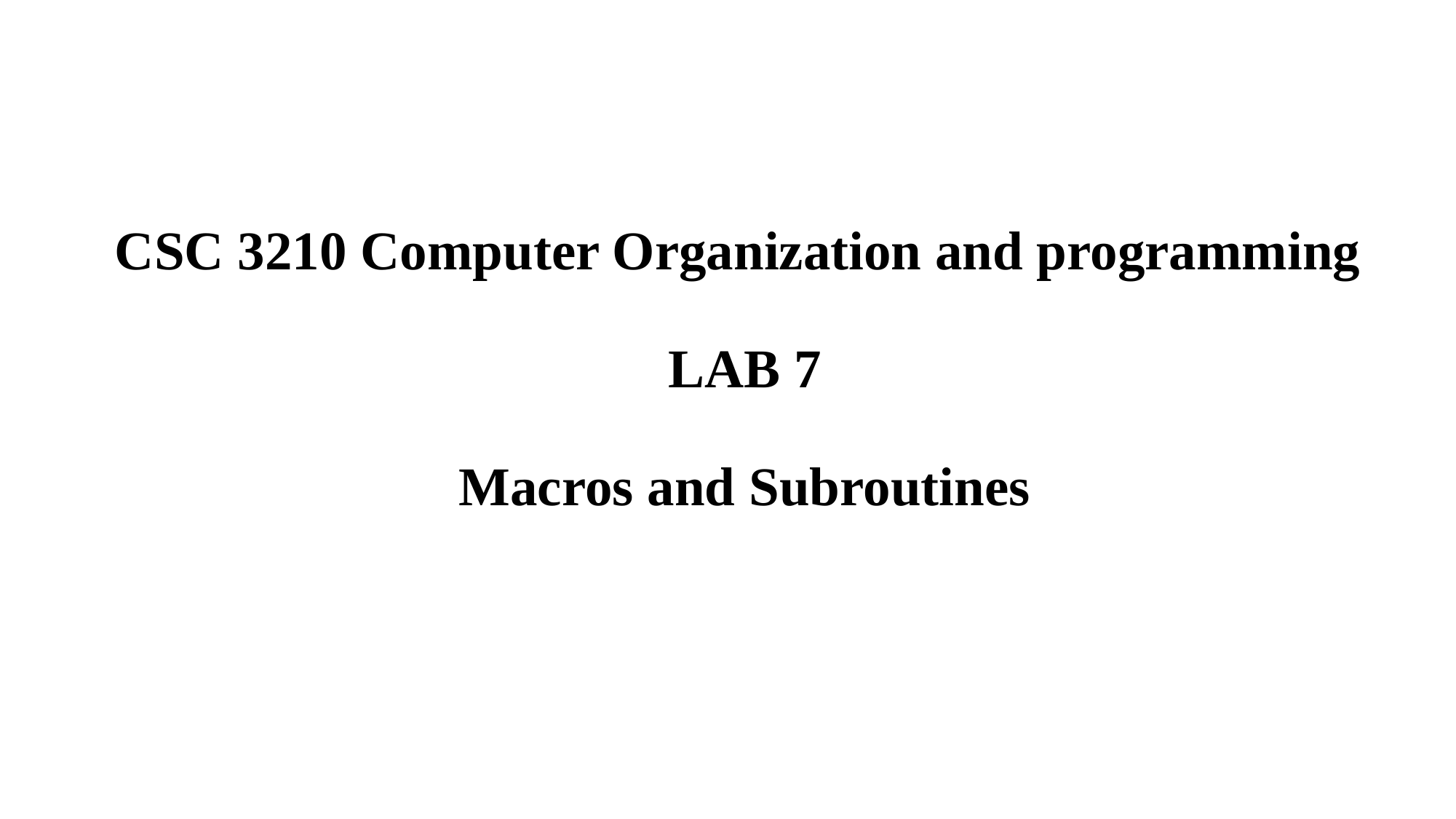

# CSC 3210 Computer Organization and programming LAB 7 Macros and Subroutines